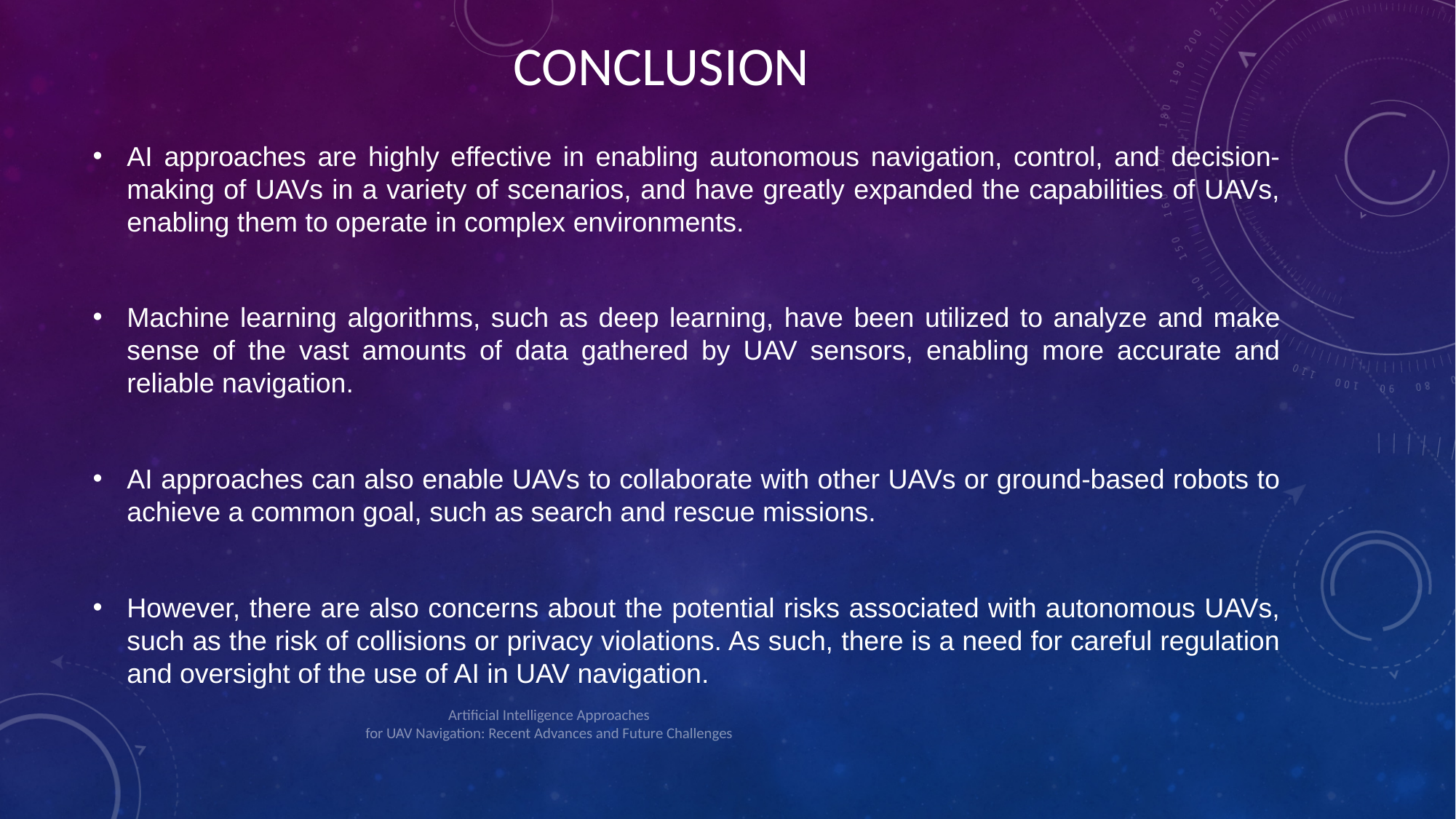

# CONCLUSION
AI approaches are highly effective in enabling autonomous navigation, control, and decision-making of UAVs in a variety of scenarios, and have greatly expanded the capabilities of UAVs, enabling them to operate in complex environments.

Machine learning algorithms, such as deep learning, have been utilized to analyze and make sense of the vast amounts of data gathered by UAV sensors, enabling more accurate and reliable navigation.

AI approaches can also enable UAVs to collaborate with other UAVs or ground-based robots to achieve a common goal, such as search and rescue missions.

However, there are also concerns about the potential risks associated with autonomous UAVs, such as the risk of collisions or privacy violations. As such, there is a need for careful regulation and oversight of the use of AI in UAV navigation.

Artificial Intelligence Approaches
for UAV Navigation: Recent Advances and Future Challenges
14